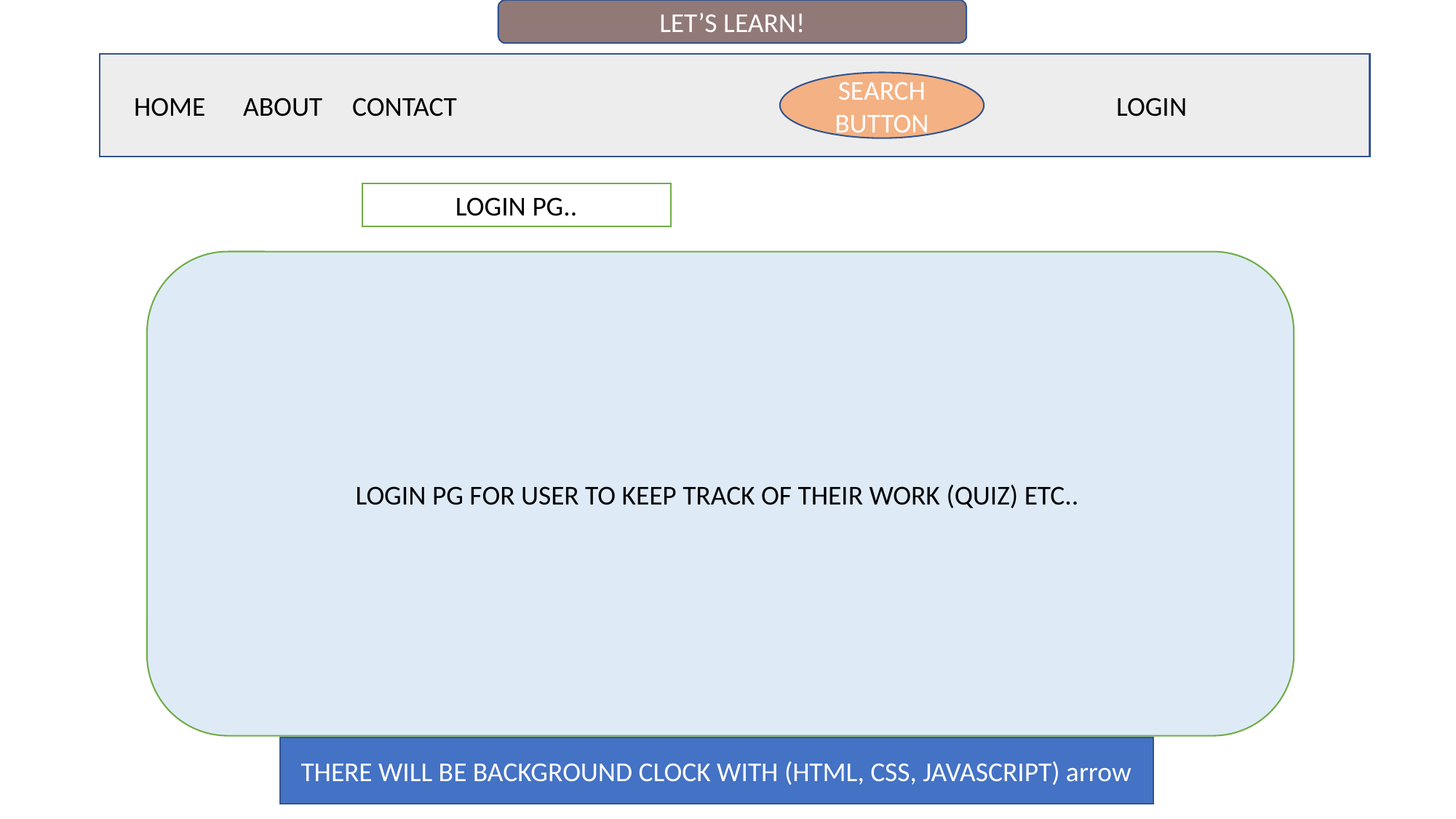

LET’S LEARN!

SEARCH BUTTON
HOME  	ABOUT 	CONTACT							LOGIN
LOGIN PG..
LOGIN PG FOR USER TO KEEP TRACK OF THEIR WORK (QUIZ) ETC..
THERE WILL BE BACKGROUND CLOCK WITH (HTML, CSS, JAVASCRIPT) arrow